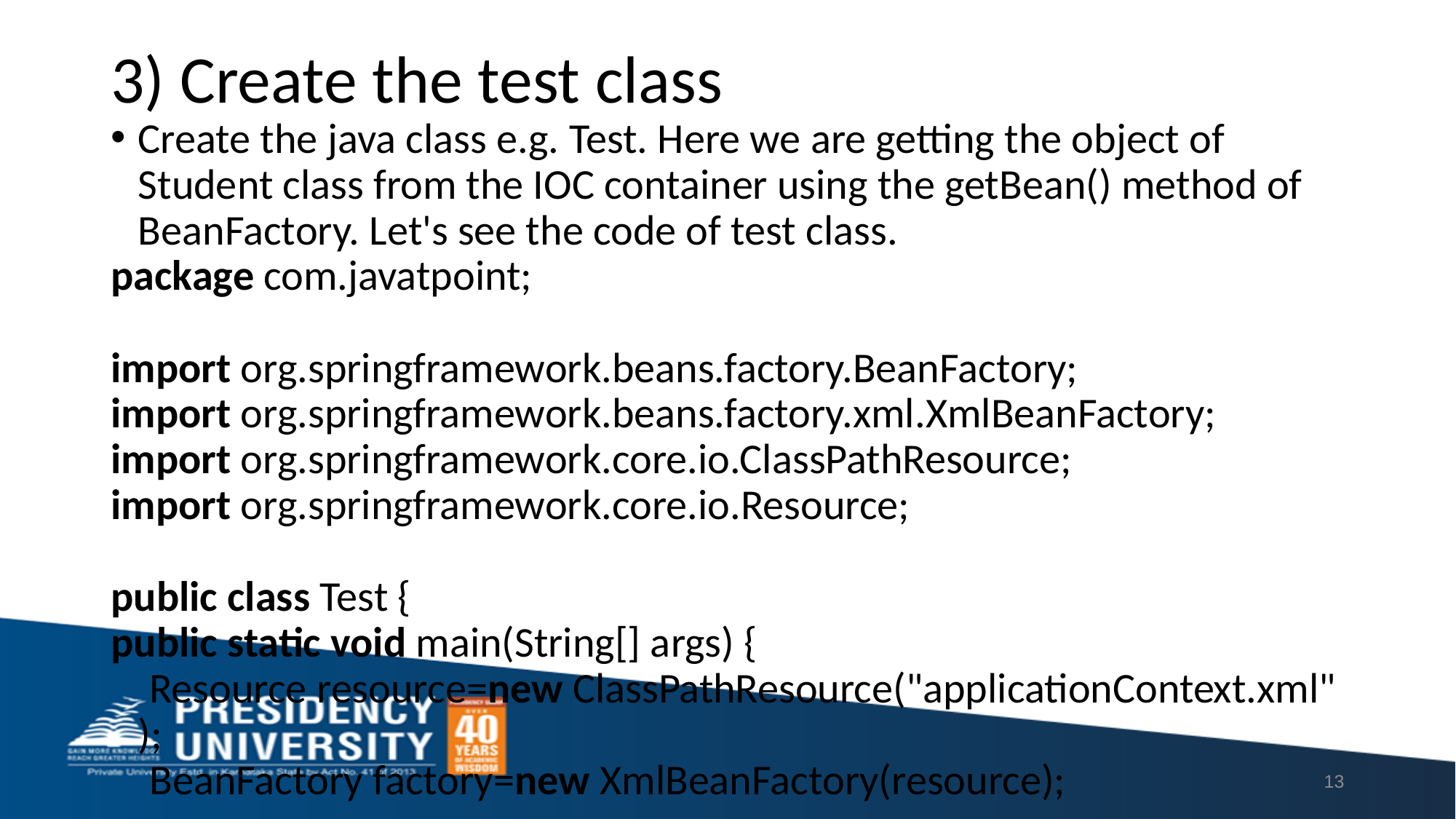

# 3) Create the test class
Create the java class e.g. Test. Here we are getting the object of Student class from the IOC container using the getBean() method of BeanFactory. Let's see the code of test class.
package com.javatpoint;

import org.springframework.beans.factory.BeanFactory;
import org.springframework.beans.factory.xml.XmlBeanFactory;
import org.springframework.core.io.ClassPathResource;
import org.springframework.core.io.Resource;

public class Test {
public static void main(String[] args) {
    Resource resource=new ClassPathResource("applicationContext.xml");
    BeanFactory factory=new XmlBeanFactory(resource);

    Student student=(Student)factory.getBean("studentbean");
    student.displayInfo();
}
}
The Resource object represents the information of applicationContext.xml file. The Resource is the interface and the ClassPathResource is the implementation class of the Reource interface. The BeanFactory is responsible to return the bean. The XmlBeanFactory is the implementation class of the BeanFactory. There are many methods in the BeanFactory interface. One method is getBean(), which returns the object of the associated class.
13